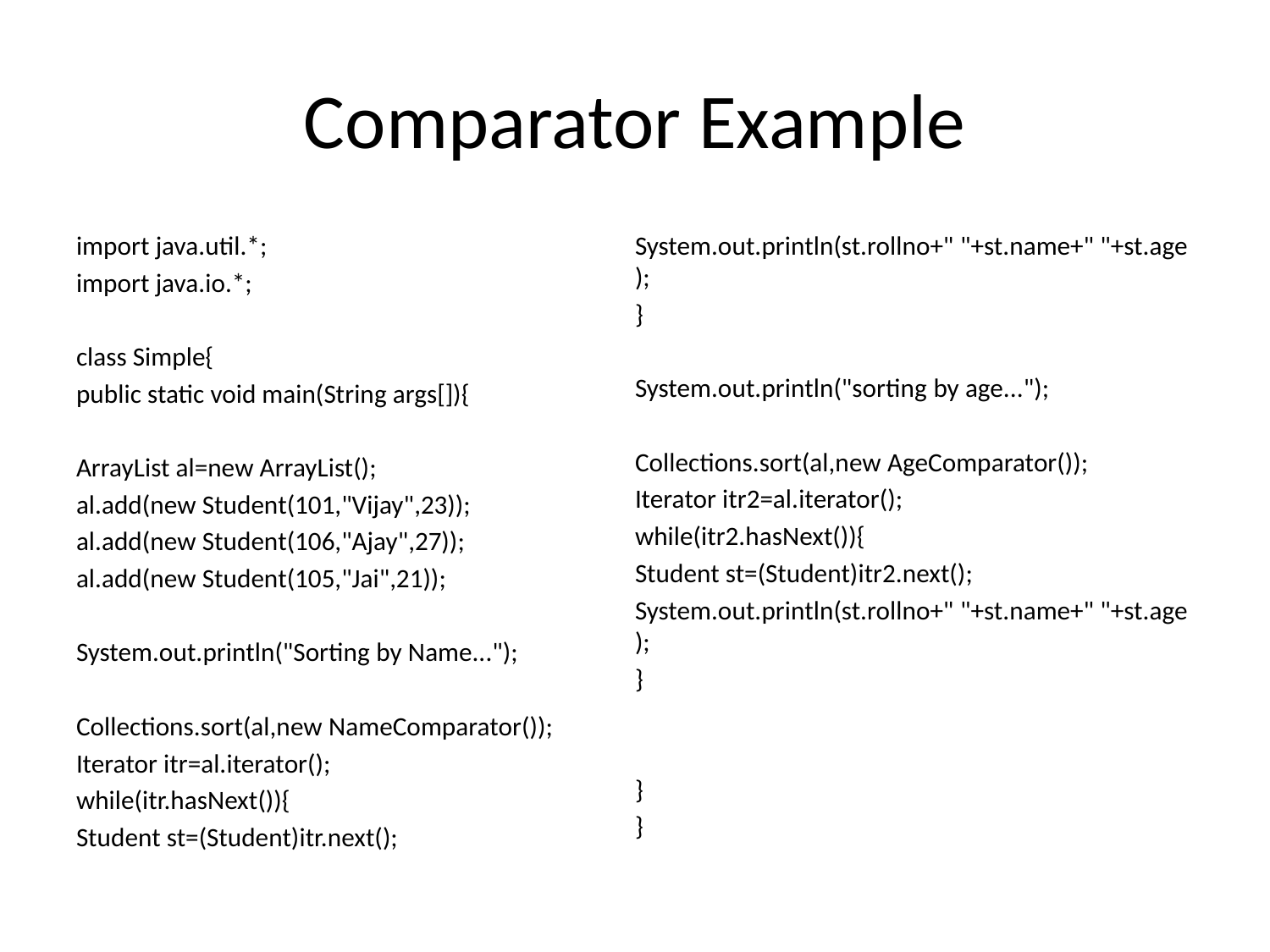

# Comparator Example
import java.util.*;
import java.io.*;

class Simple{
public static void main(String args[]){

ArrayList al=new ArrayList();
al.add(new Student(101,"Vijay",23));
al.add(new Student(106,"Ajay",27));
al.add(new Student(105,"Jai",21));

System.out.println("Sorting by Name...");

Collections.sort(al,new NameComparator());
Iterator itr=al.iterator();
while(itr.hasNext()){
Student st=(Student)itr.next();
System.out.println(st.rollno+" "+st.name+" "+st.age);
}

System.out.println("sorting by age...");

Collections.sort(al,new AgeComparator());
Iterator itr2=al.iterator();
while(itr2.hasNext()){
Student st=(Student)itr2.next();
System.out.println(st.rollno+" "+st.name+" "+st.age);
}

}
}